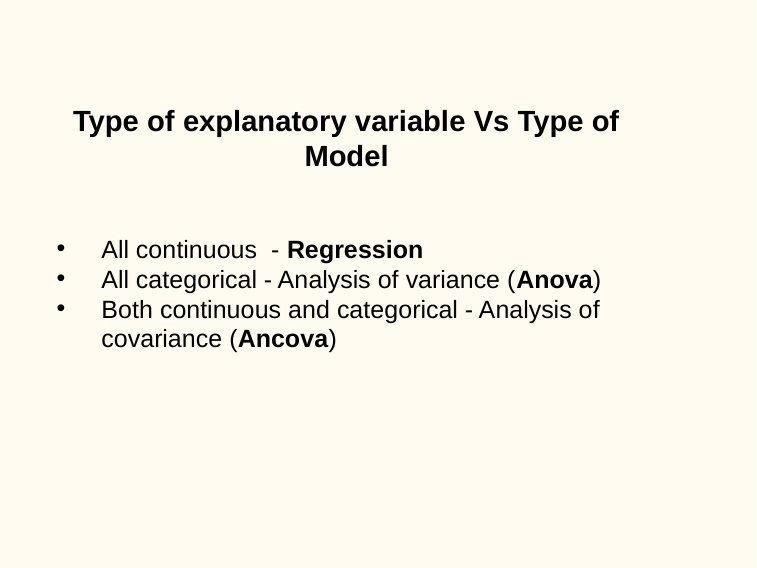

# Type of explanatory variable Vs Type of Model
All continuous  - Regression
All categorical - Analysis of variance (Anova)
Both continuous and categorical - Analysis of covariance (Ancova)